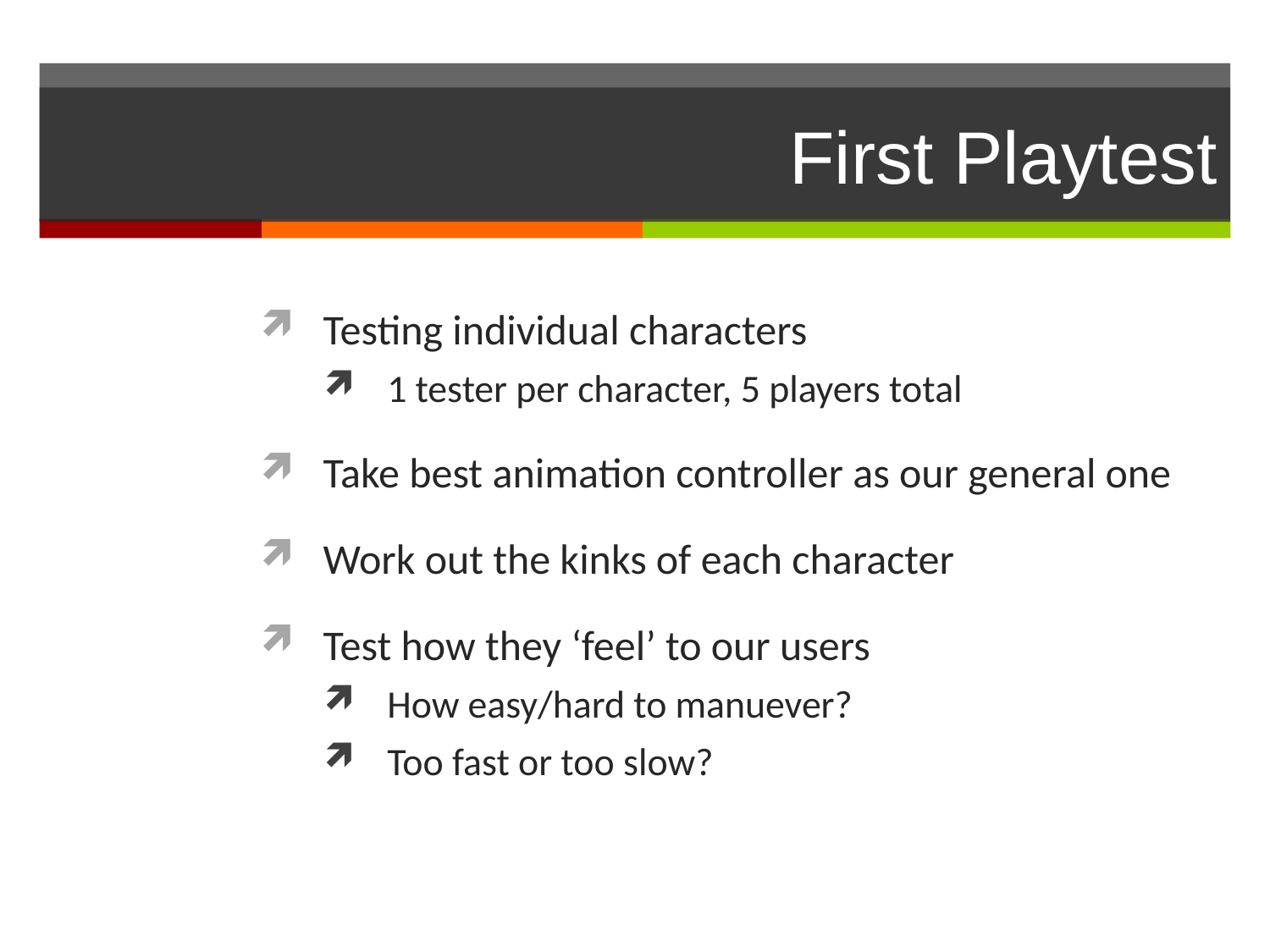

# First Playtest
Testing individual characters
1 tester per character, 5 players total
Take best animation controller as our general one
Work out the kinks of each character
Test how they ‘feel’ to our users
How easy/hard to manuever?
Too fast or too slow?